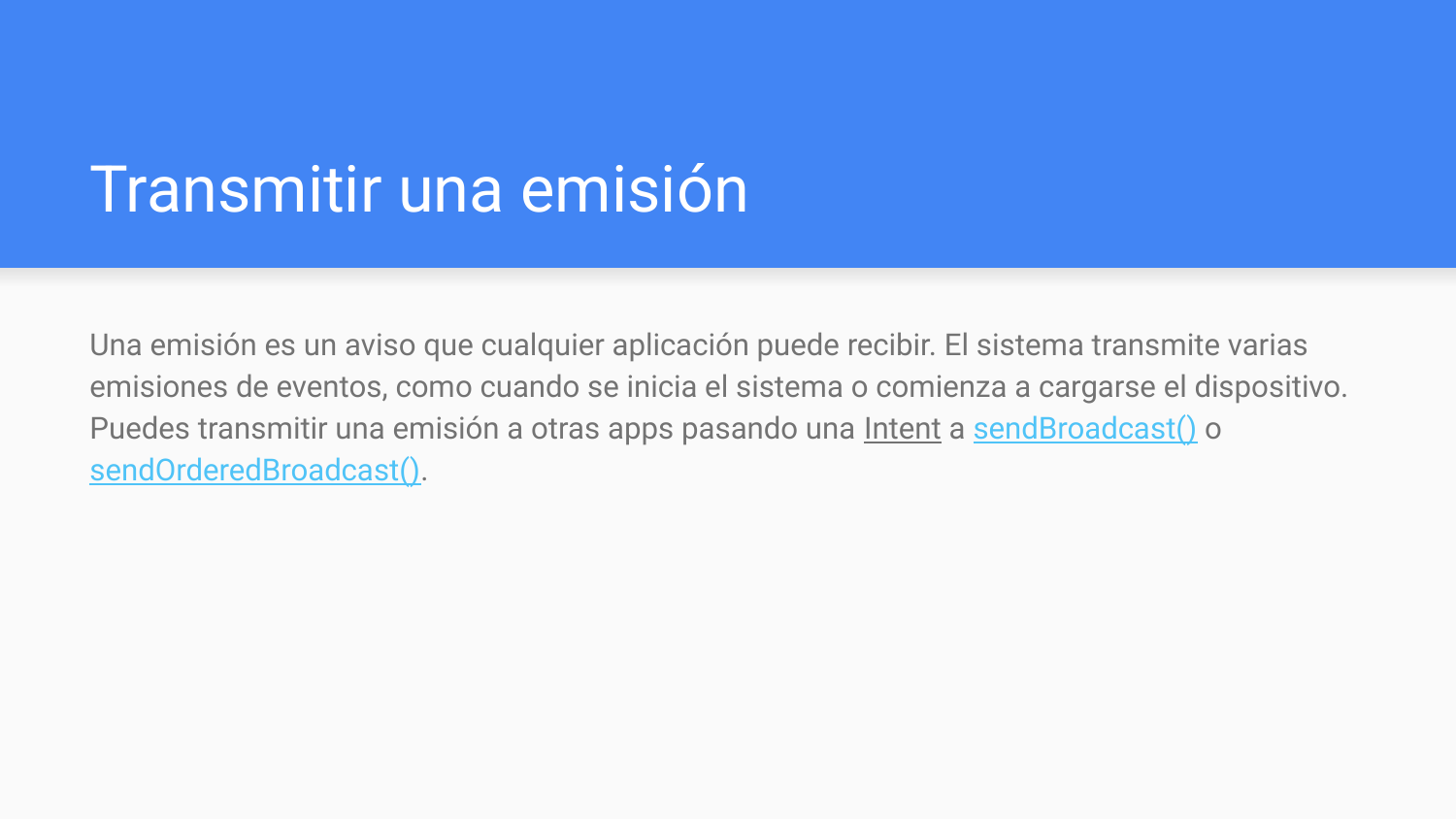

# Transmitir una emisión
Una emisión es un aviso que cualquier aplicación puede recibir. El sistema transmite varias emisiones de eventos, como cuando se inicia el sistema o comienza a cargarse el dispositivo. Puedes transmitir una emisión a otras apps pasando una Intent a sendBroadcast() o sendOrderedBroadcast().